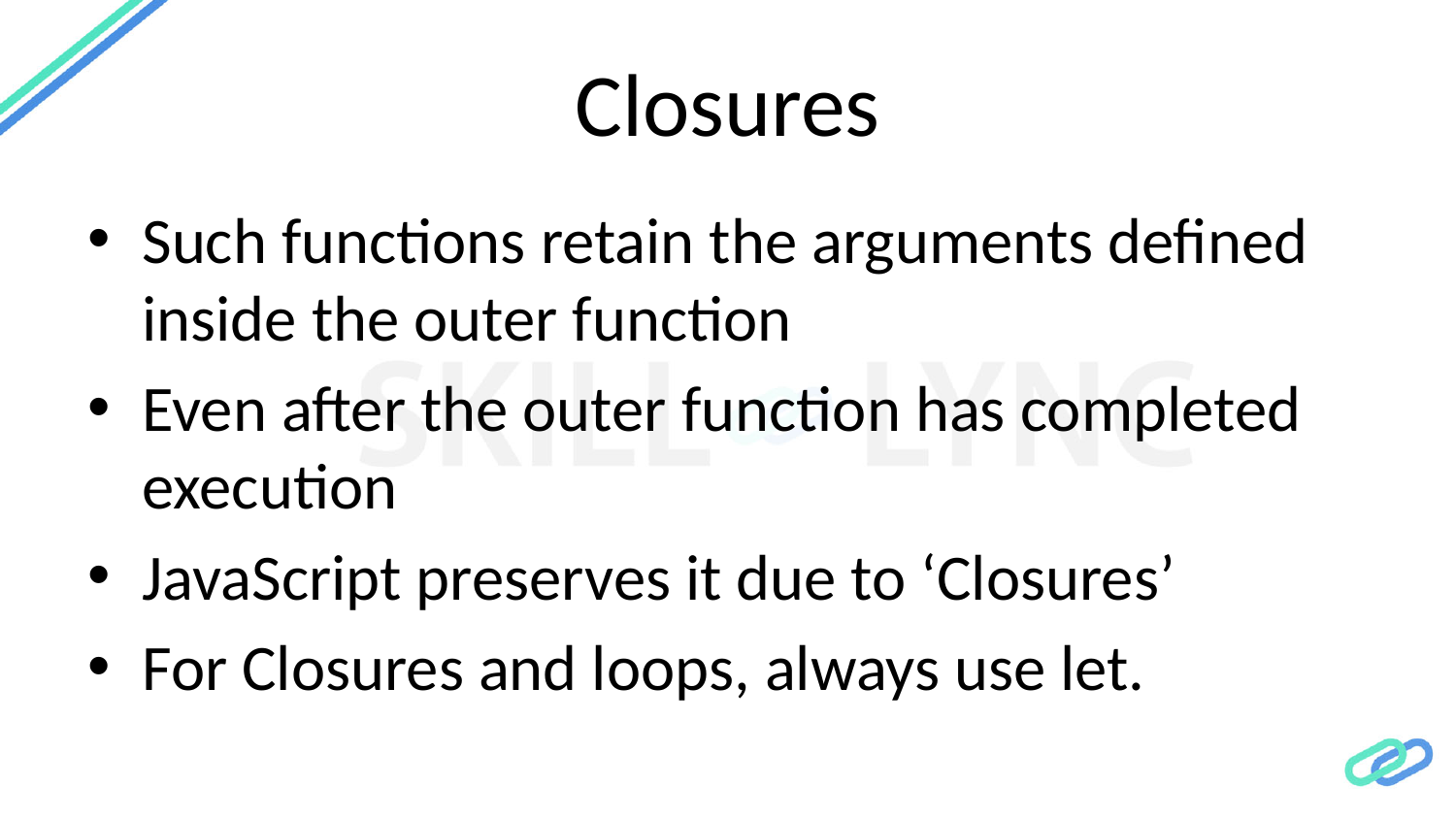

# Closures
Such functions retain the arguments defined inside the outer function
Even after the outer function has completed execution
JavaScript preserves it due to ‘Closures’
For Closures and loops, always use let.